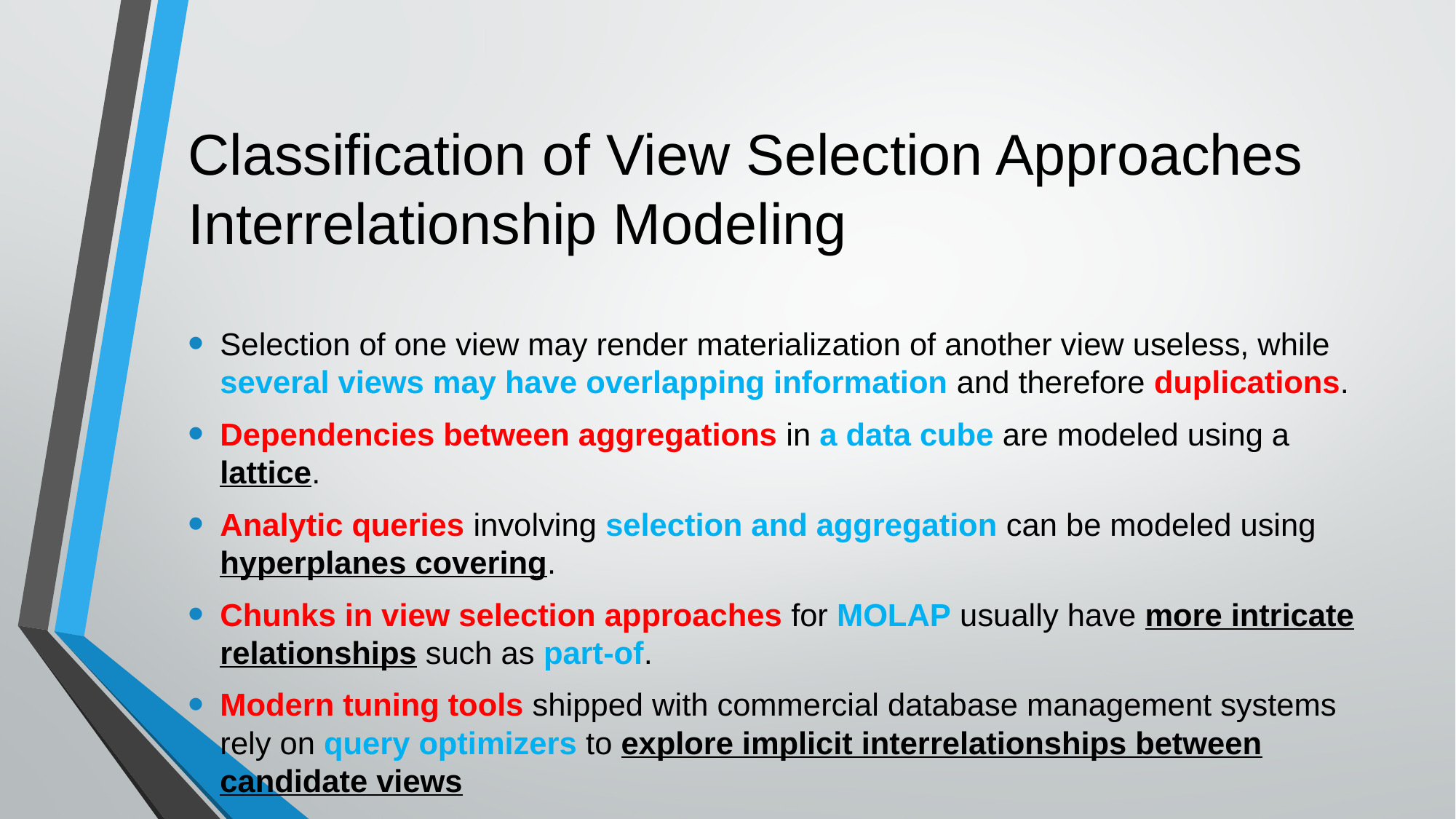

# Classification of View Selection Approaches Interrelationship Modeling
Selection of one view may render materialization of another view useless, while several views may have overlapping information and therefore duplications.
Dependencies between aggregations in a data cube are modeled using a lattice.
Analytic queries involving selection and aggregation can be modeled using hyperplanes covering.
Chunks in view selection approaches for MOLAP usually have more intricate relationships such as part-of.
Modern tuning tools shipped with commercial database management systems rely on query optimizers to explore implicit interrelationships between candidate views